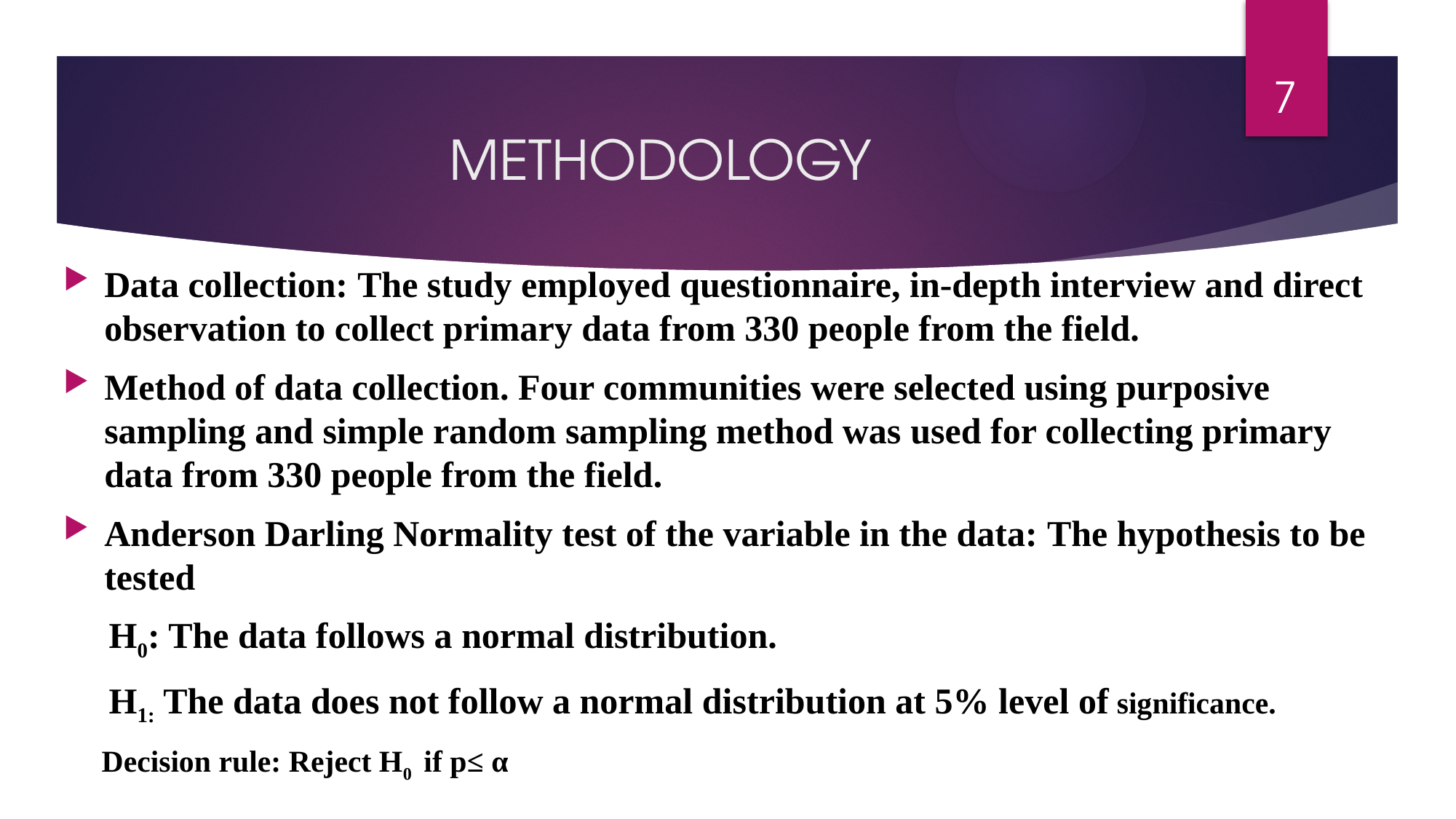

7
# METHODOLOGY

Data collection: The study employed questionnaire, in-depth interview and direct observation to collect primary data from 330 people from the field.
Method of data collection. Four communities were selected using purposive sampling and simple random sampling method was used for collecting primary data from 330 people from the field.
Anderson Darling Normality test of the variable in the data: The hypothesis to be tested
     H0: The data follows a normal distribution.
     H1: The data does not follow a normal distribution at 5% level of significance.
     Decision rule: Reject H0  if p≤ α